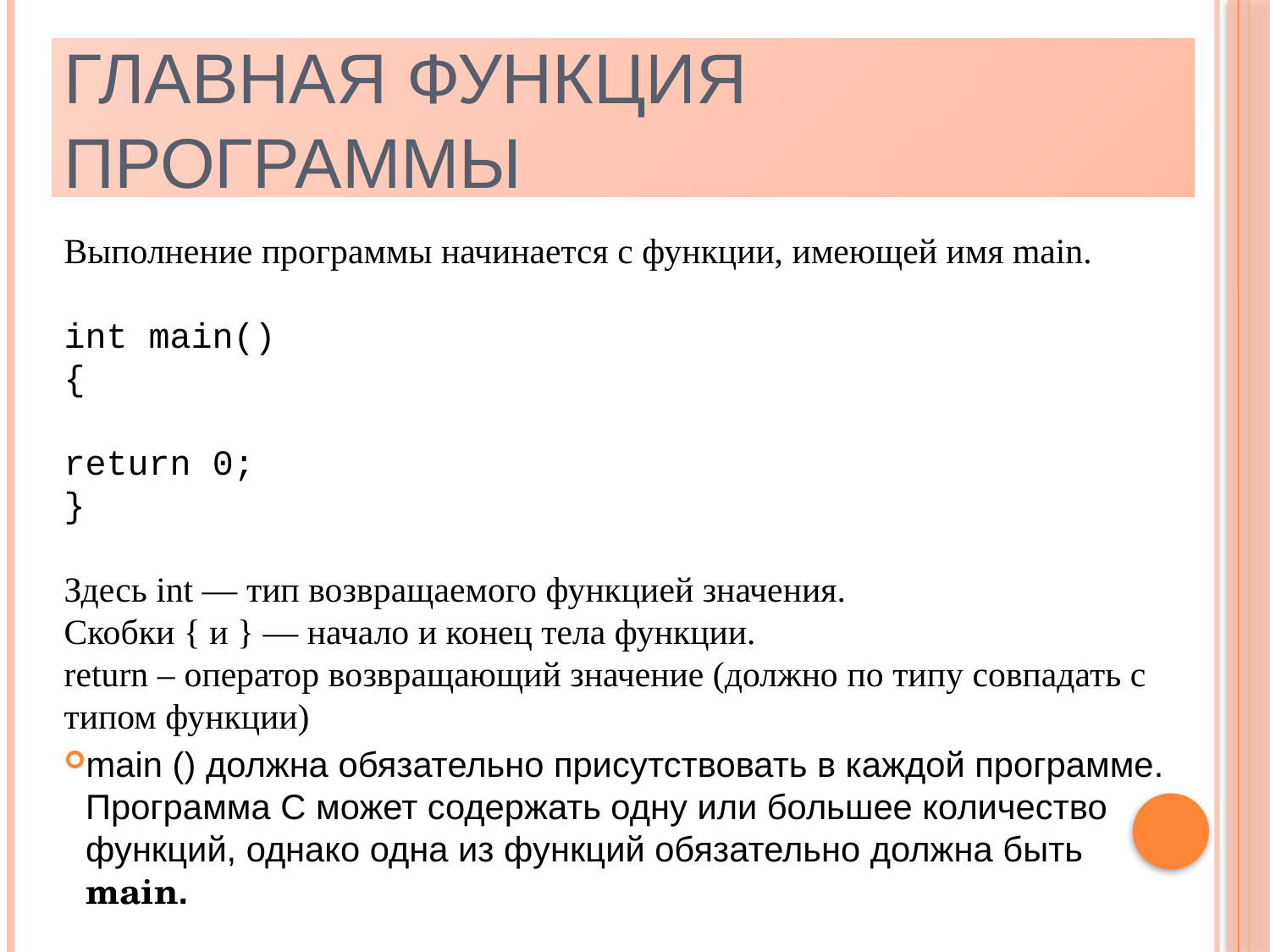

Главная функция программы
Выполнение программы начинается с функции, имеющей имя main.

int main()
{

return 0;
}

Здесь int — тип возвращаемого функцией значения.
Скобки { и } — начало и конец тела функции.
return – оператор возвращающий значение (должно по типу совпадать с типом функции)
main () должна обязательно присутствовать в каждой программе. Программа С может содержать одну или большее количество функций, однако одна из функций обязательно должна быть main.